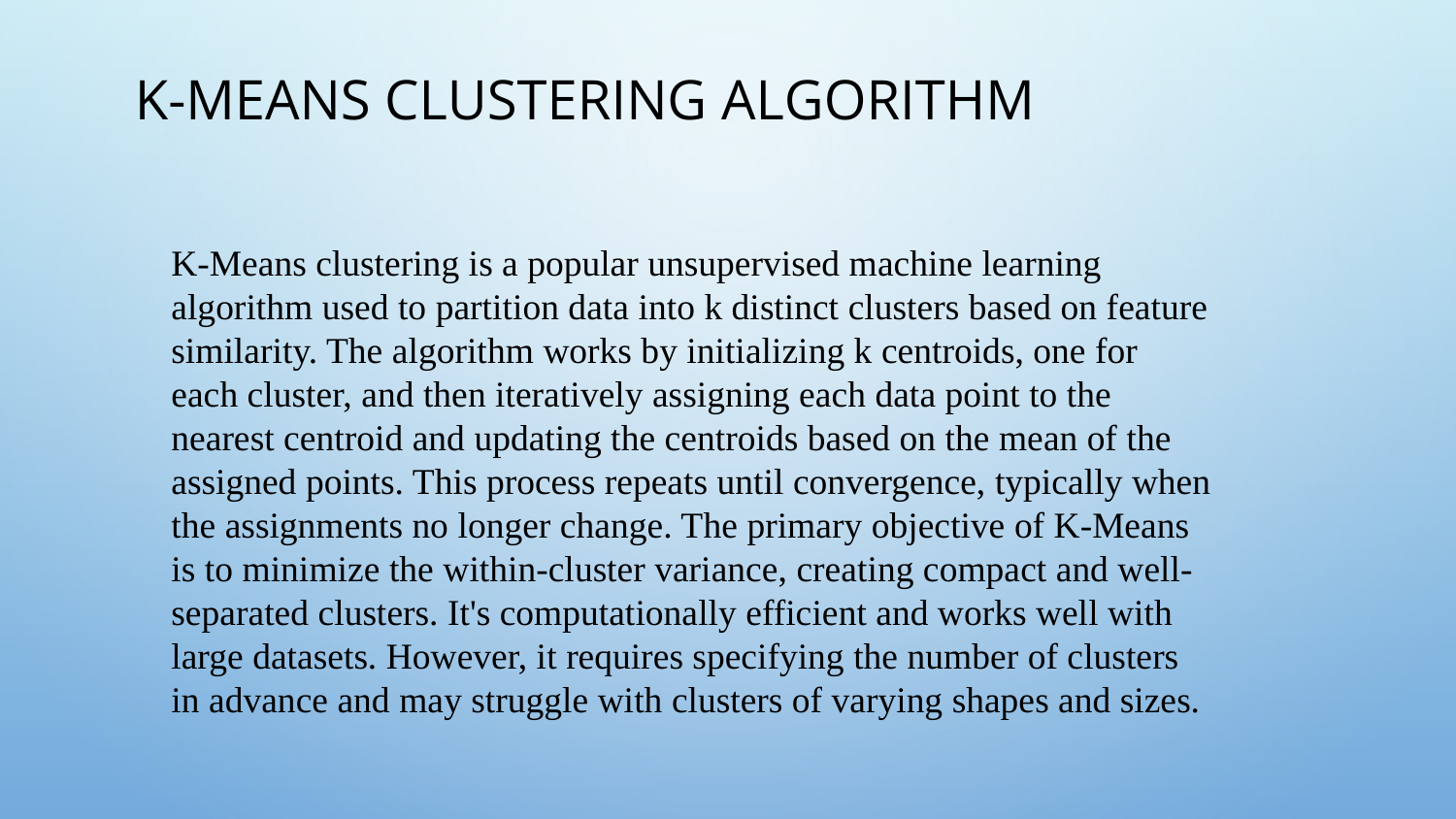

# K-Means clustering Algorithm
K-Means clustering is a popular unsupervised machine learning algorithm used to partition data into k distinct clusters based on feature similarity. The algorithm works by initializing k centroids, one for each cluster, and then iteratively assigning each data point to the nearest centroid and updating the centroids based on the mean of the assigned points. This process repeats until convergence, typically when the assignments no longer change. The primary objective of K-Means is to minimize the within-cluster variance, creating compact and well-separated clusters. It's computationally efficient and works well with large datasets. However, it requires specifying the number of clusters in advance and may struggle with clusters of varying shapes and sizes.